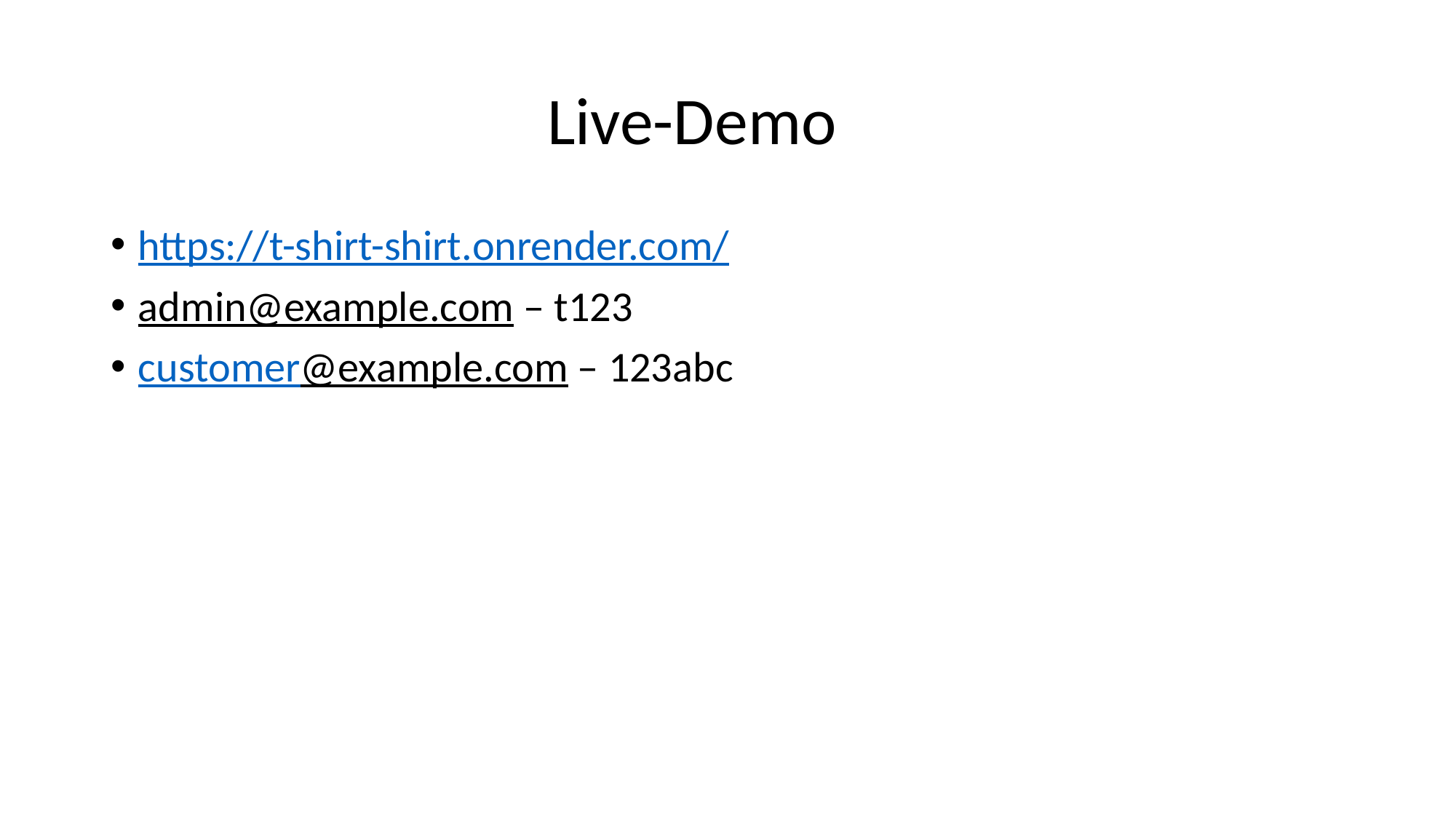

# Live-Demo
https://t-shirt-shirt.onrender.com/
admin@example.com – t123
customer@example.com – 123abc